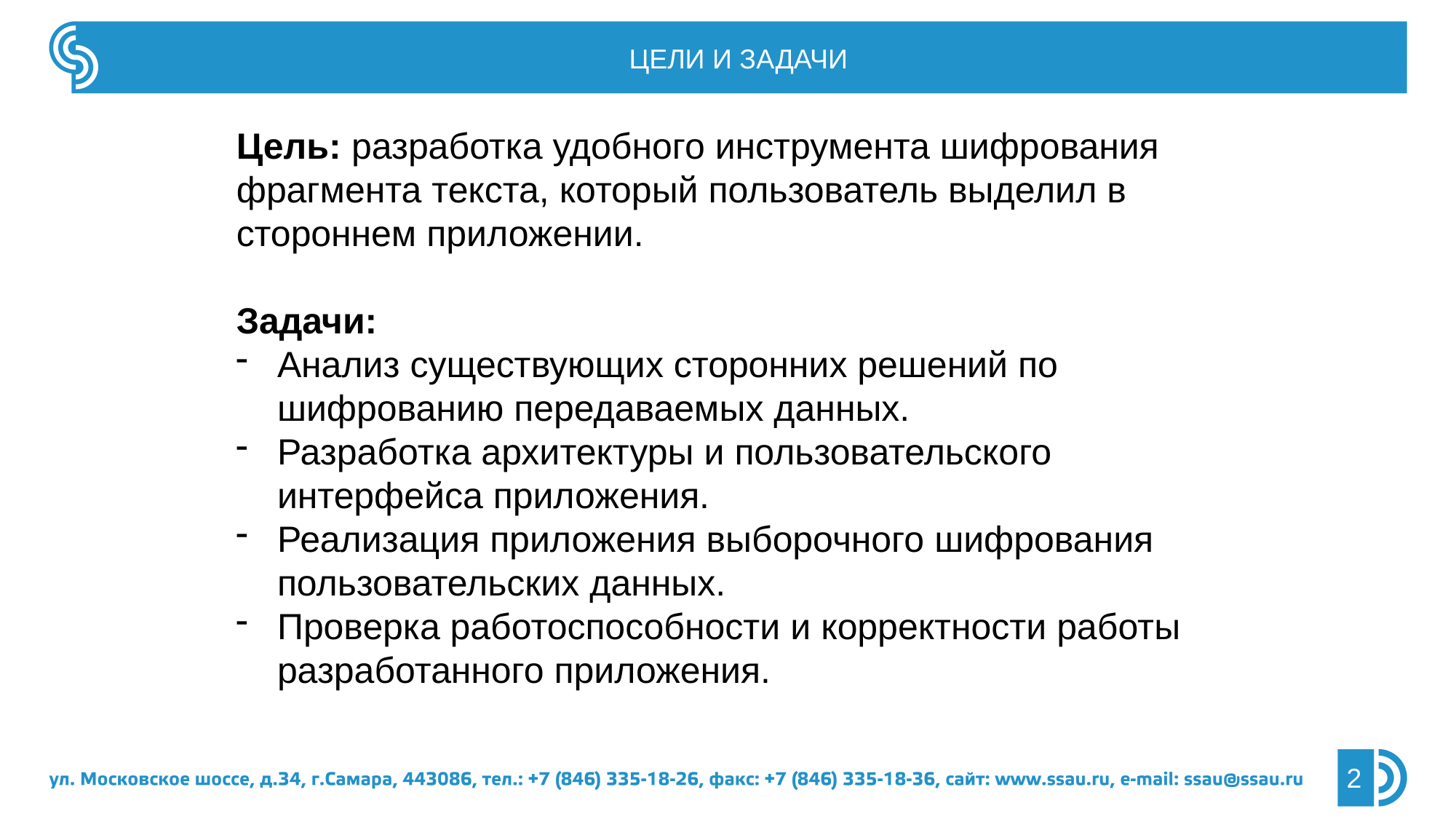

ЦЕЛИ И ЗАДАЧИ
Цель: разработка удобного инструмента шифрования фрагмента текста, который пользователь выделил в стороннем приложении.

Задачи:
Анализ существующих сторонних решений по шифрованию передаваемых данных.
Разработка архитектуры и пользовательского интерфейса приложения.
Реализация приложения выборочного шифрования пользовательских данных.
Проверка работоспособности и корректности работы разработанного приложения.
2